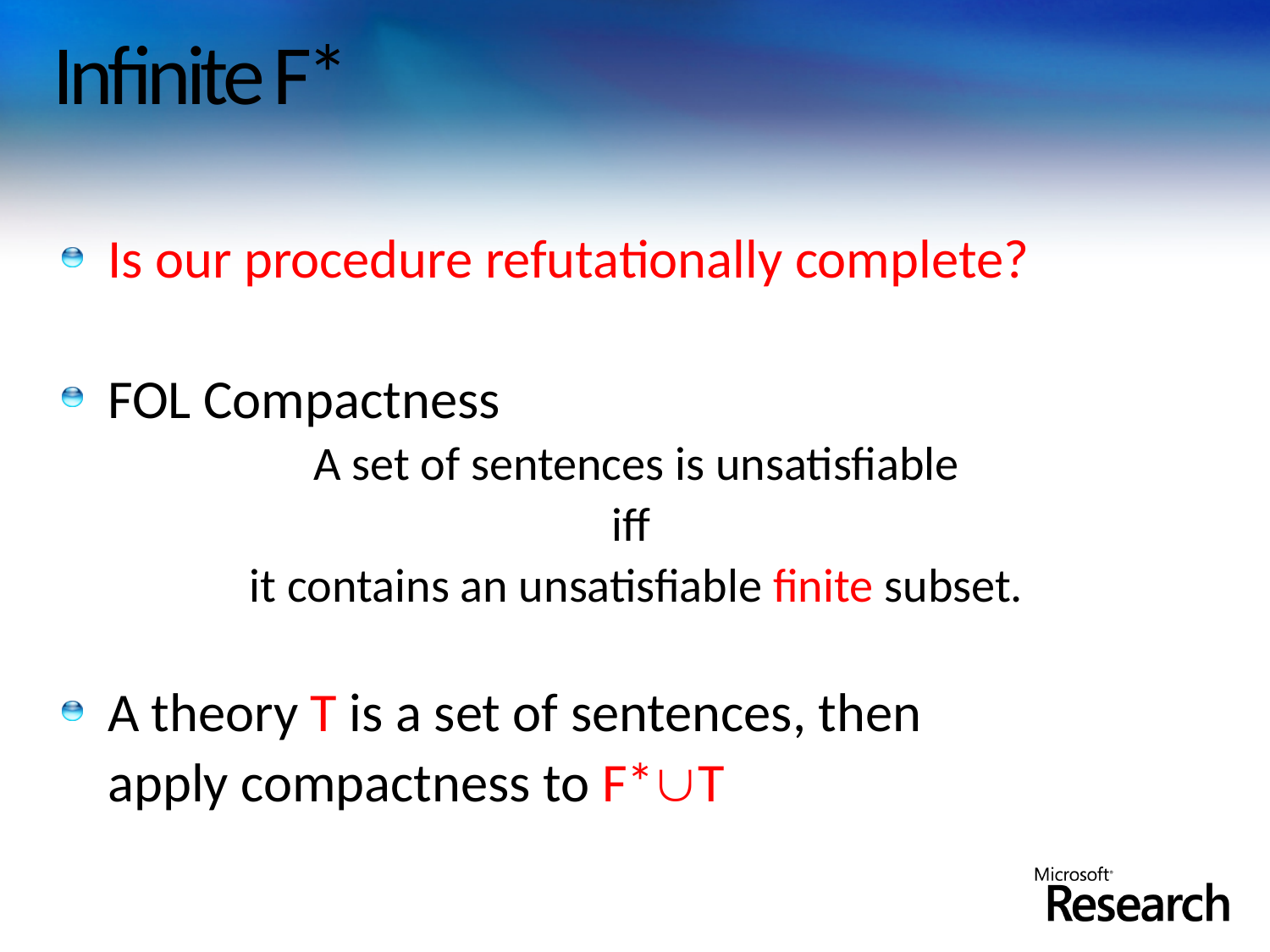

# Infinite F*
Is our procedure refutationally complete?

FOL Compactness
A set of sentences is unsatisfiable
iff
it contains an unsatisfiable finite subset.

A theory T is a set of sentences, then
	apply compactness to F*∪T